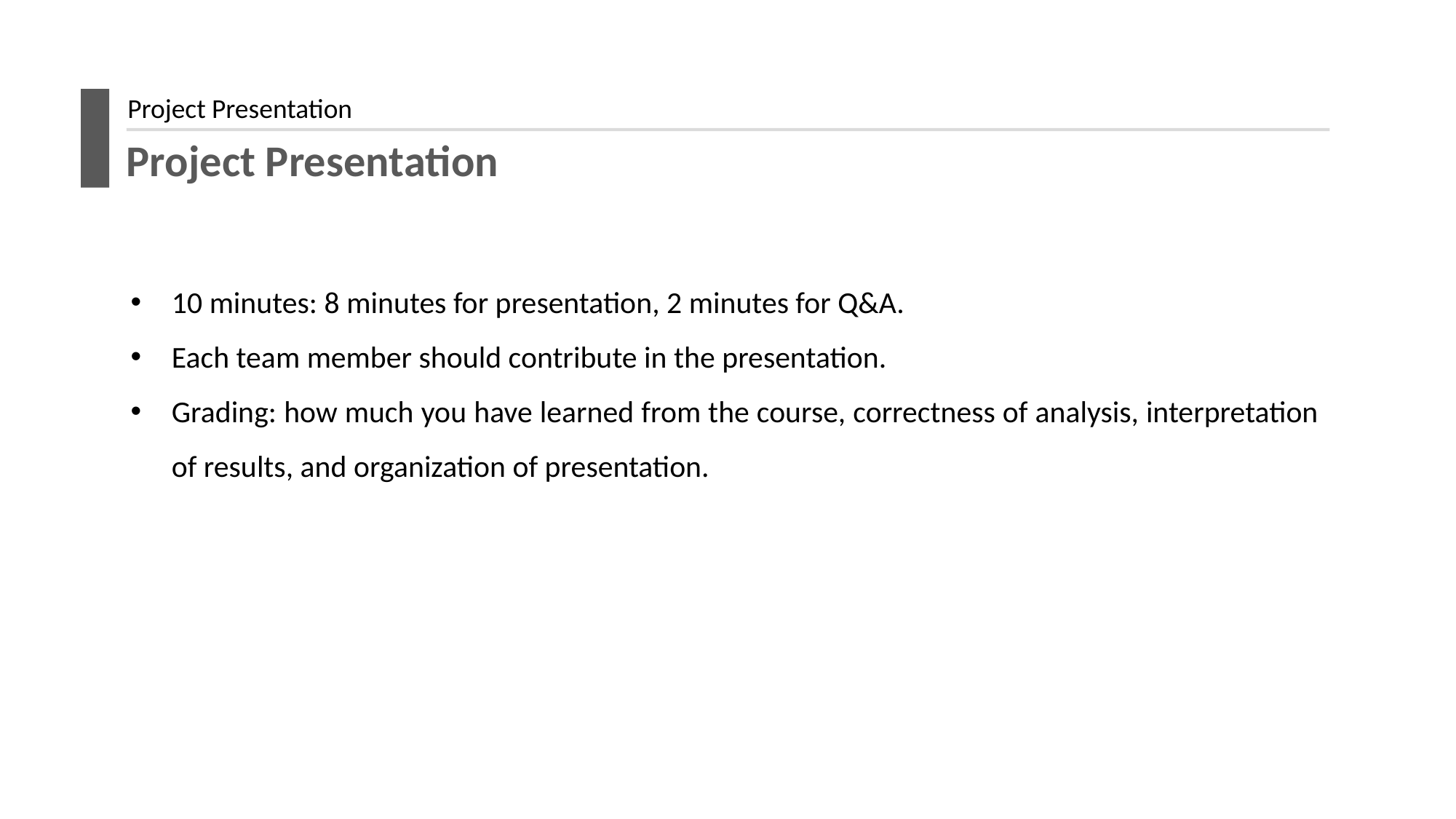

Project Presentation

Project Presentation

10 minutes: 8 minutes for presentation, 2 minutes for Q&A.
Each team member should contribute in the presentation.
Grading: how much you have learned from the course, correctness of analysis, interpretation of results, and organization of presentation.